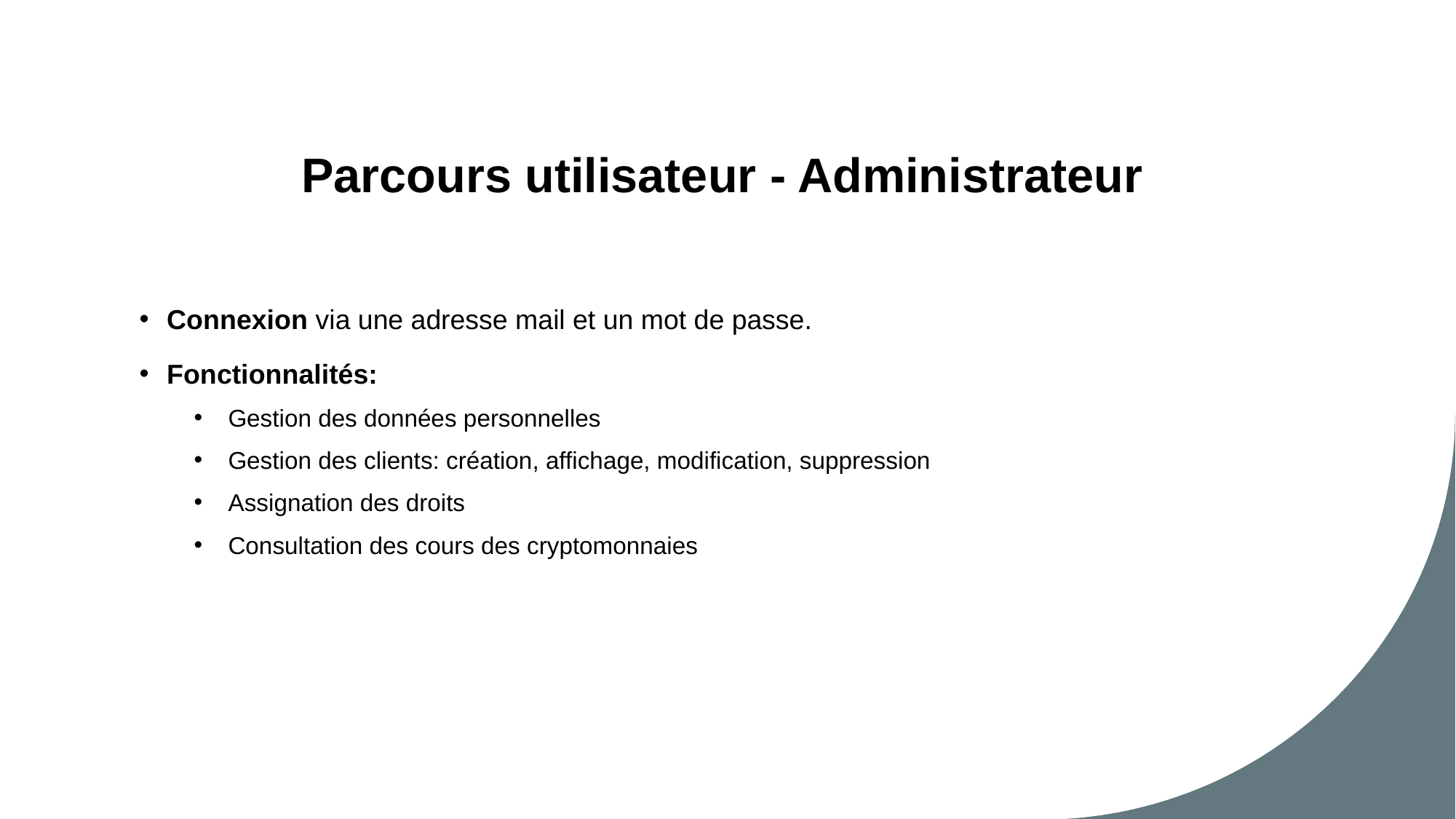

# Parcours utilisateur - Administrateur
Connexion via une adresse mail et un mot de passe.
Fonctionnalités:
Gestion des données personnelles
Gestion des clients: création, affichage, modification, suppression
Assignation des droits
Consultation des cours des cryptomonnaies